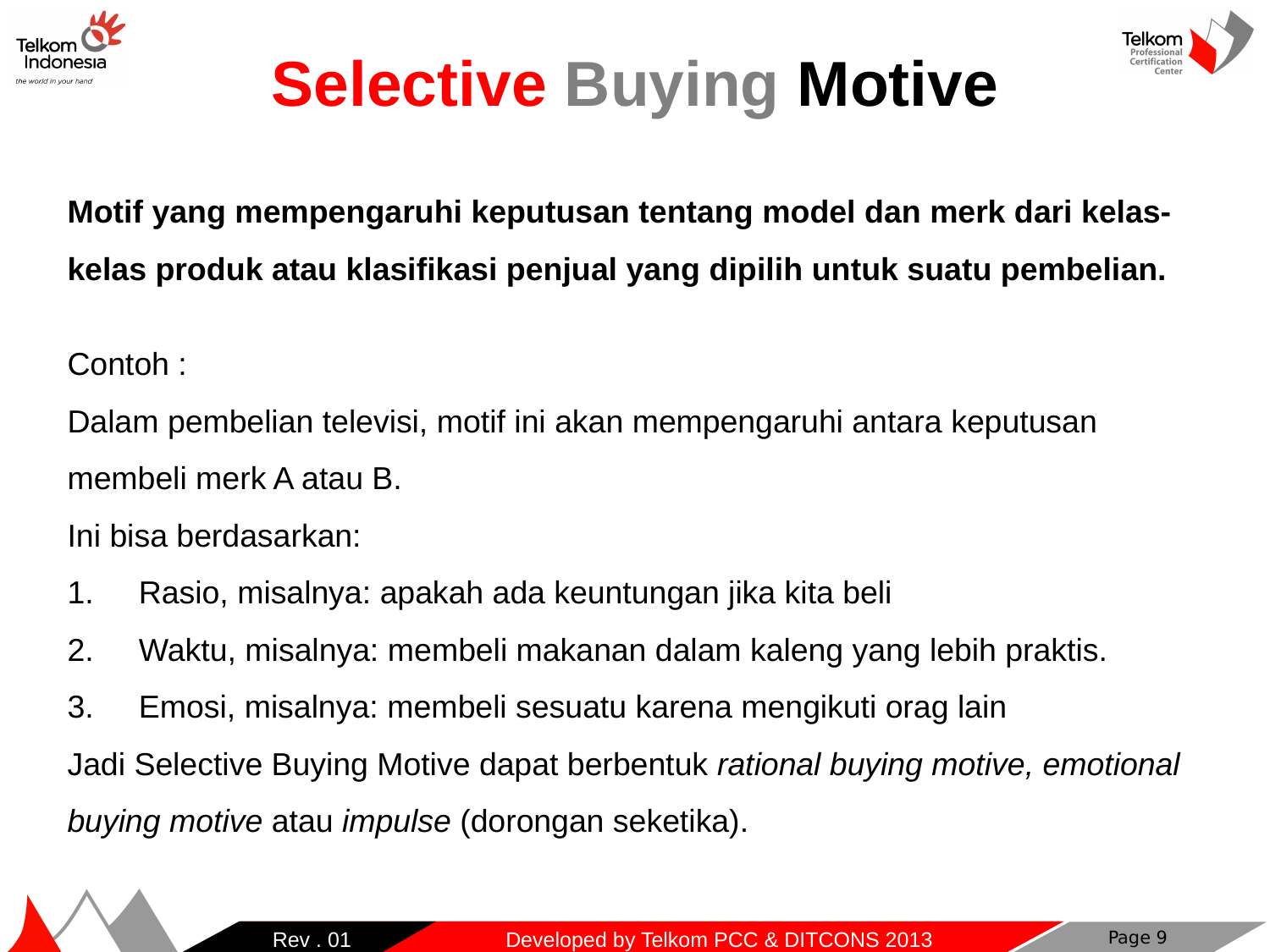

# Selective Buying Motive

Motif yang mempengaruhi keputusan tentang model dan merk dari kelas-kelas produk atau klasifikasi penjual yang dipilih untuk suatu pembelian.
Contoh :
Dalam pembelian televisi, motif ini akan mempengaruhi antara keputusan membeli merk A atau B.
Ini bisa berdasarkan:
Rasio, misalnya: apakah ada keuntungan jika kita beli
Waktu, misalnya: membeli makanan dalam kaleng yang lebih praktis.
Emosi, misalnya: membeli sesuatu karena mengikuti orag lain
Jadi Selective Buying Motive dapat berbentuk rational buying motive, emotional
buying motive atau impulse (dorongan seketika).